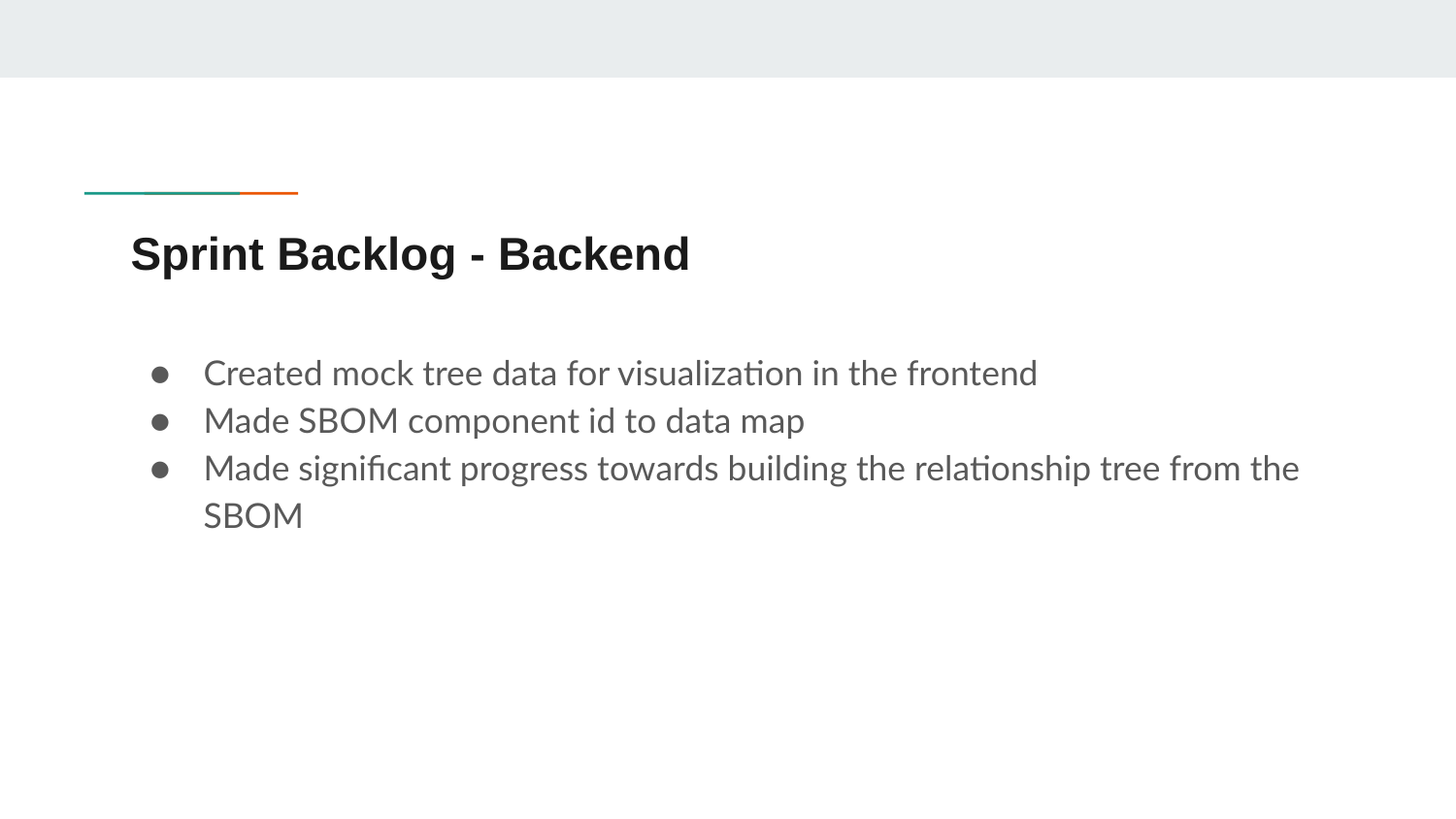

# Sprint Backlog - Backend
Created mock tree data for visualization in the frontend
Made SBOM component id to data map
Made significant progress towards building the relationship tree from the SBOM